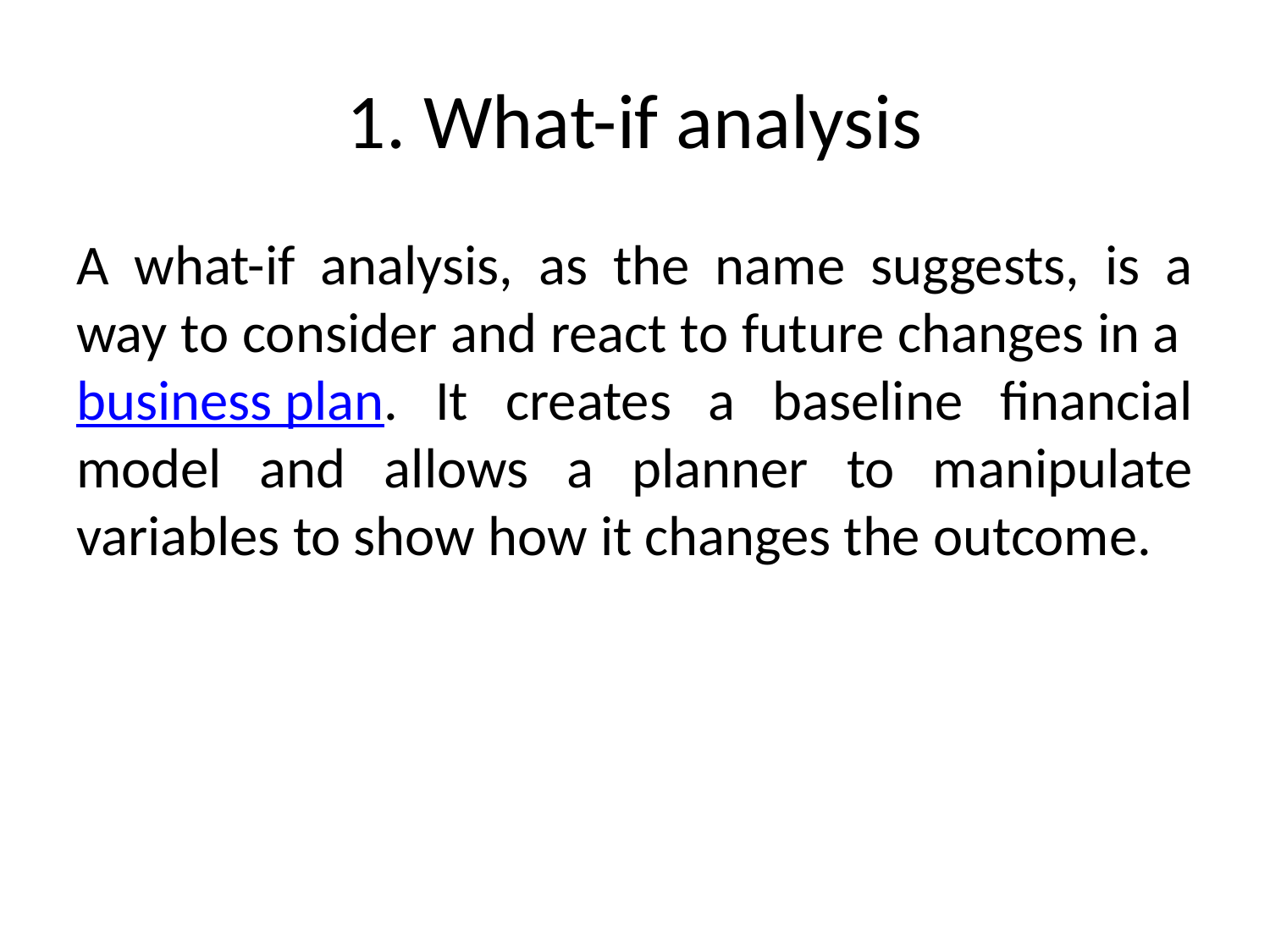

# 1. What-if analysis
A what-if analysis, as the name suggests, is a way to consider and react to future changes in a business plan. It creates a baseline financial model and allows a planner to manipulate variables to show how it changes the outcome.